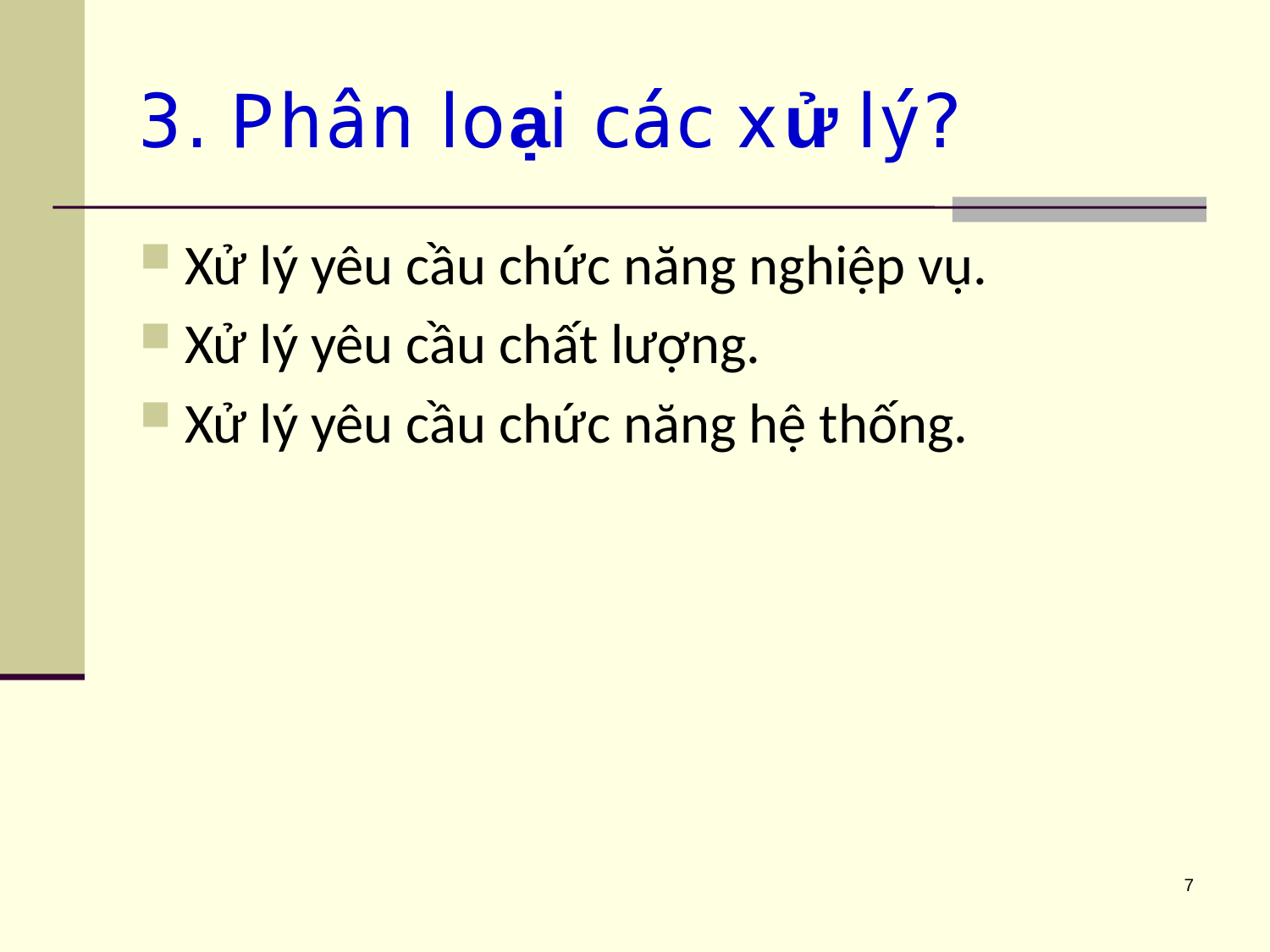

# 3. Phân loại các xử lý?
 Xử lý yêu cầu chức năng nghiệp vụ.
 Xử lý yêu cầu chất lượng.
 Xử lý yêu cầu chức năng hệ thống.
7